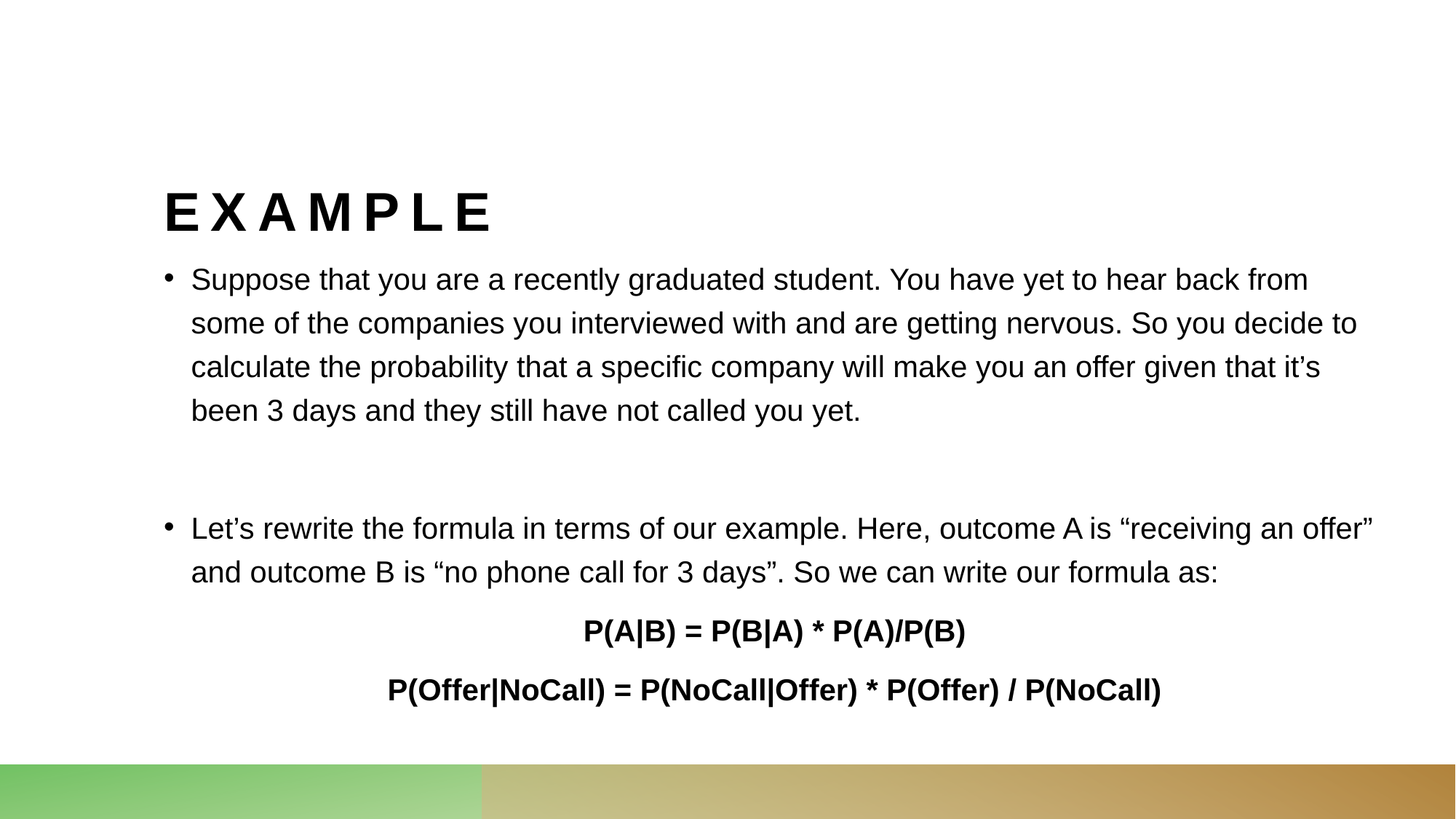

# Example
Suppose that you are a recently graduated student. You have yet to hear back from some of the companies you interviewed with and are getting nervous. So you decide to calculate the probability that a specific company will make you an offer given that it’s been 3 days and they still have not called you yet.

Let’s rewrite the formula in terms of our example. Here, outcome A is “receiving an offer” and outcome B is “no phone call for 3 days”. So we can write our formula as:
P(A|B) = P(B|A) * P(A)/P(B)
P(Offer|NoCall) = P(NoCall|Offer) * P(Offer) / P(NoCall)